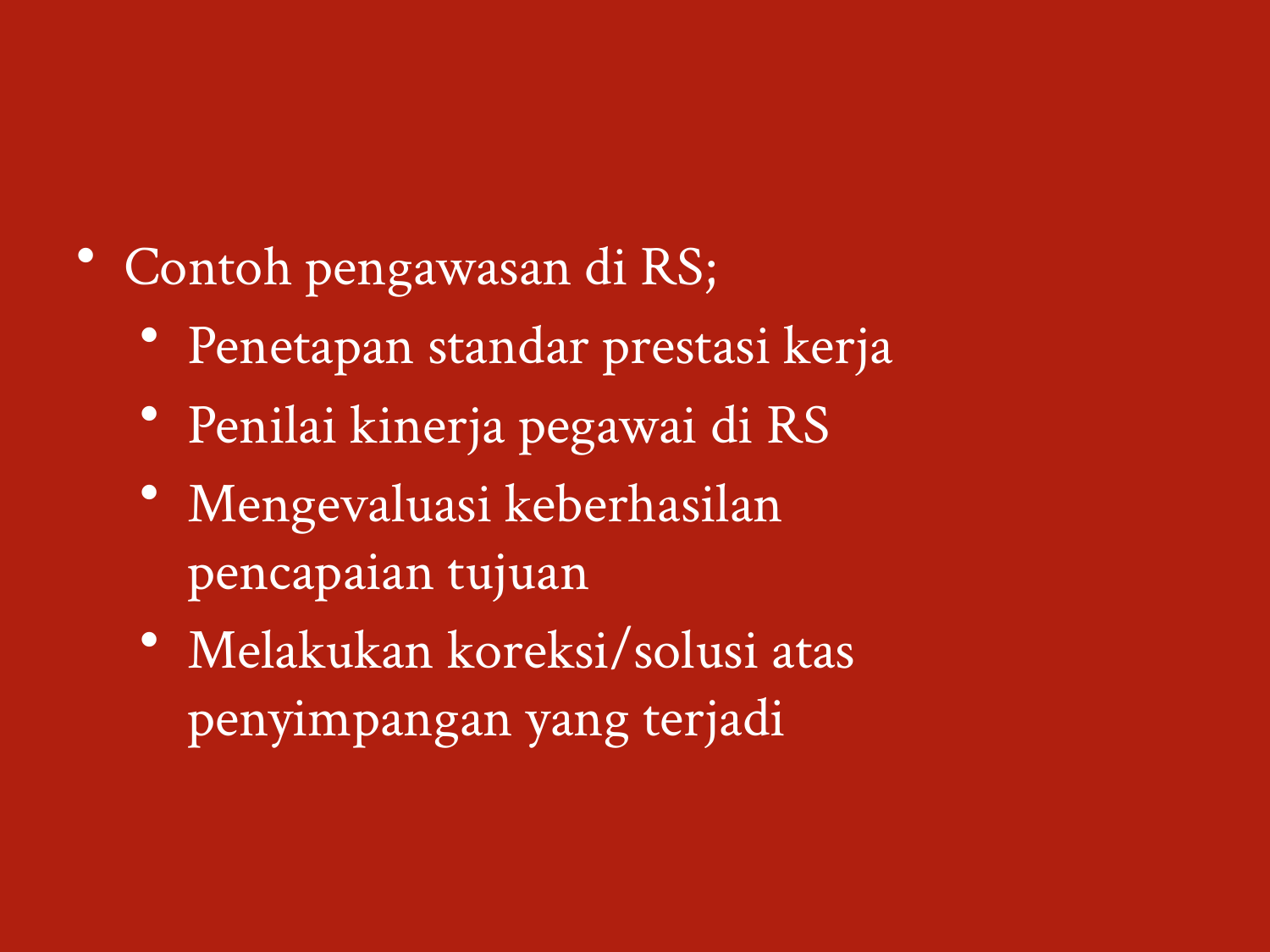

#
Contoh pengawasan di RS;
Penetapan standar prestasi kerja
Penilai kinerja pegawai di RS
Mengevaluasi keberhasilan                 pencapaian tujuan
Melakukan koreksi/solusi atas penyimpangan yang terjadi